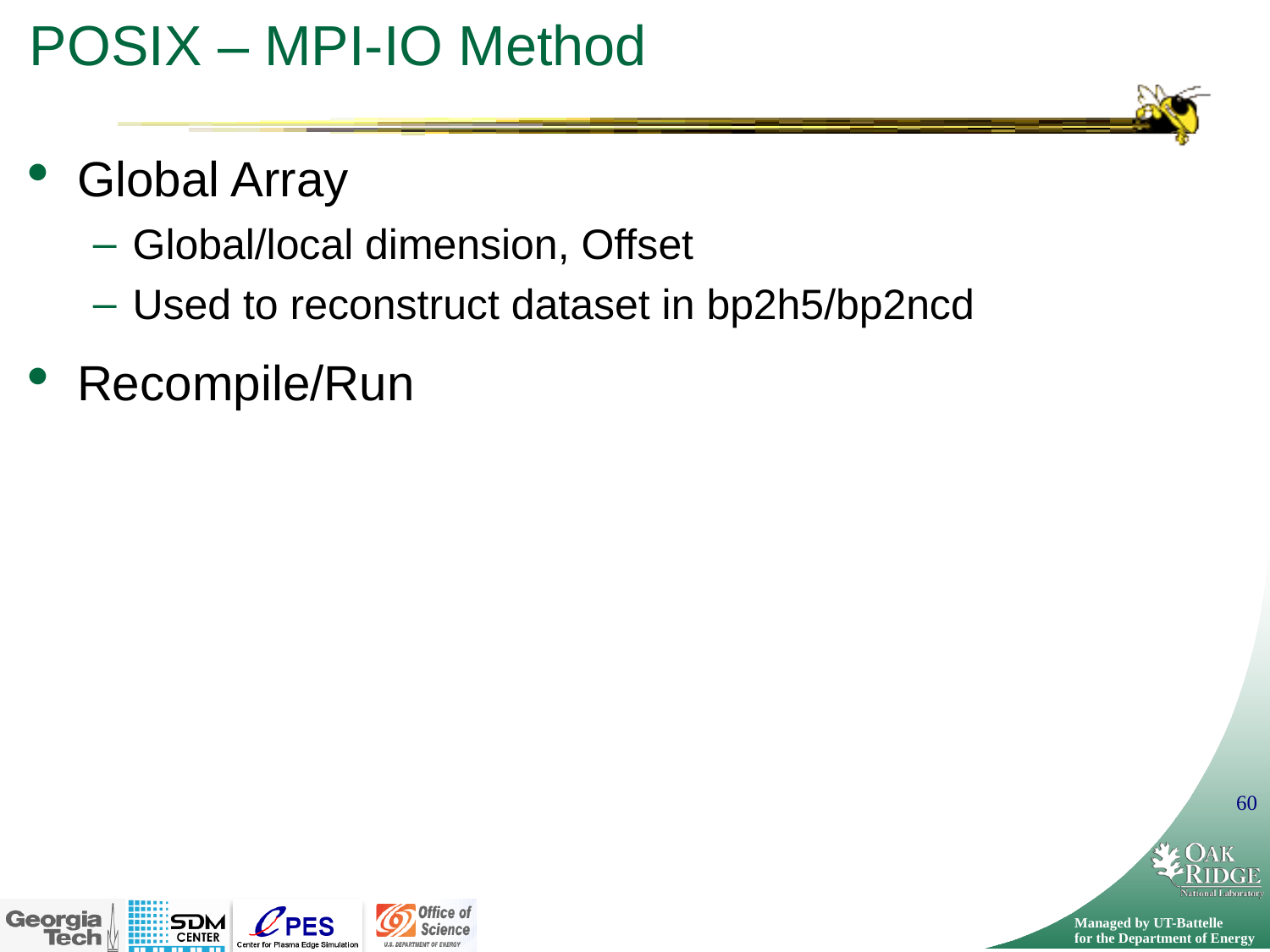

# POSIX – MPI-IO Method
Global Array
Global/local dimension, Offset
Used to reconstruct dataset in bp2h5/bp2ncd
Recompile/Run